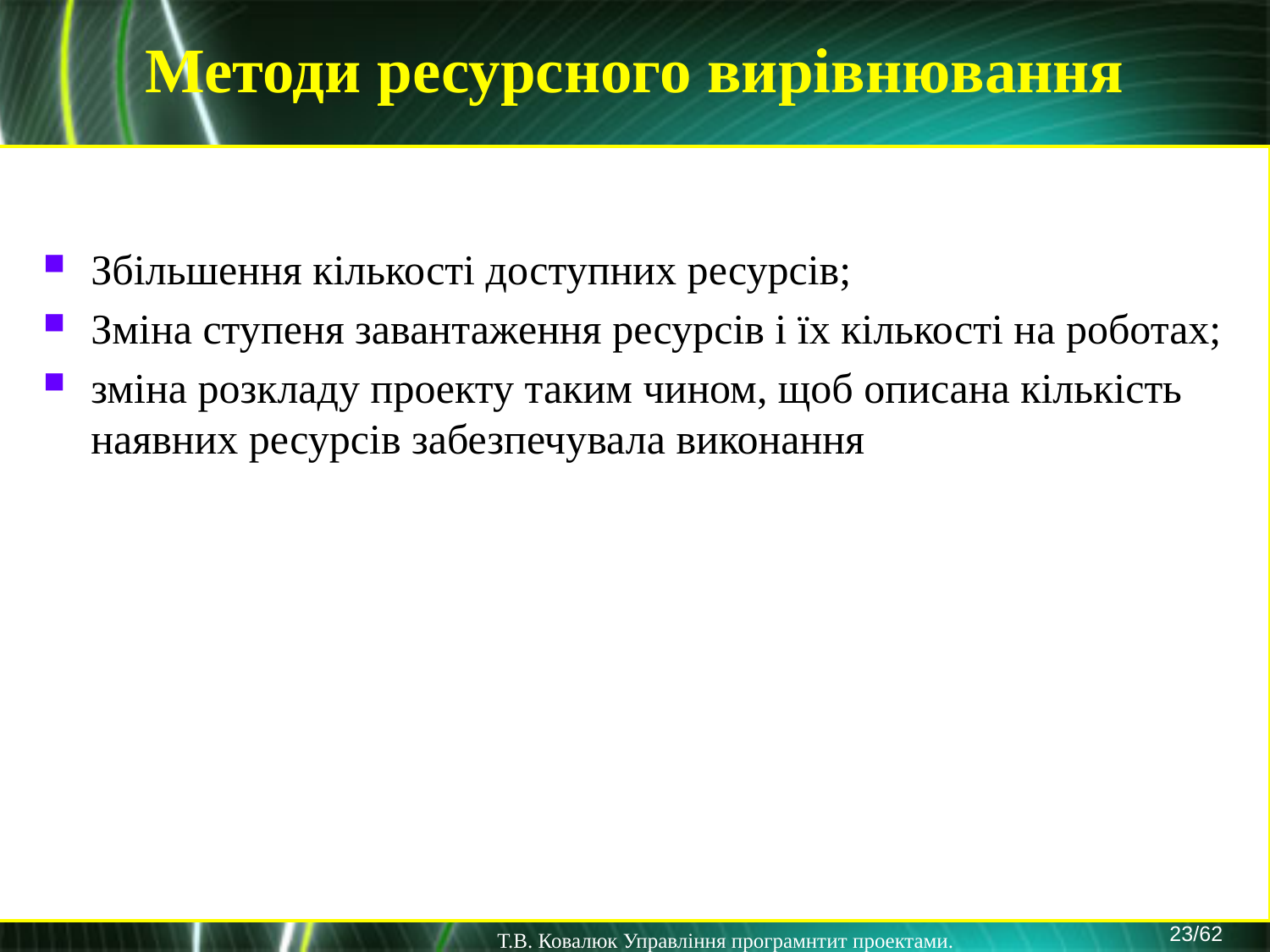

Методи ресурсного вирівнювання
Збільшення кількості доступних ресурсів;
Зміна ступеня завантаження ресурсів і їх кількості на роботах;
зміна розкладу проекту таким чином, щоб описана кількість наявних ресурсів забезпечувала виконання
23/62